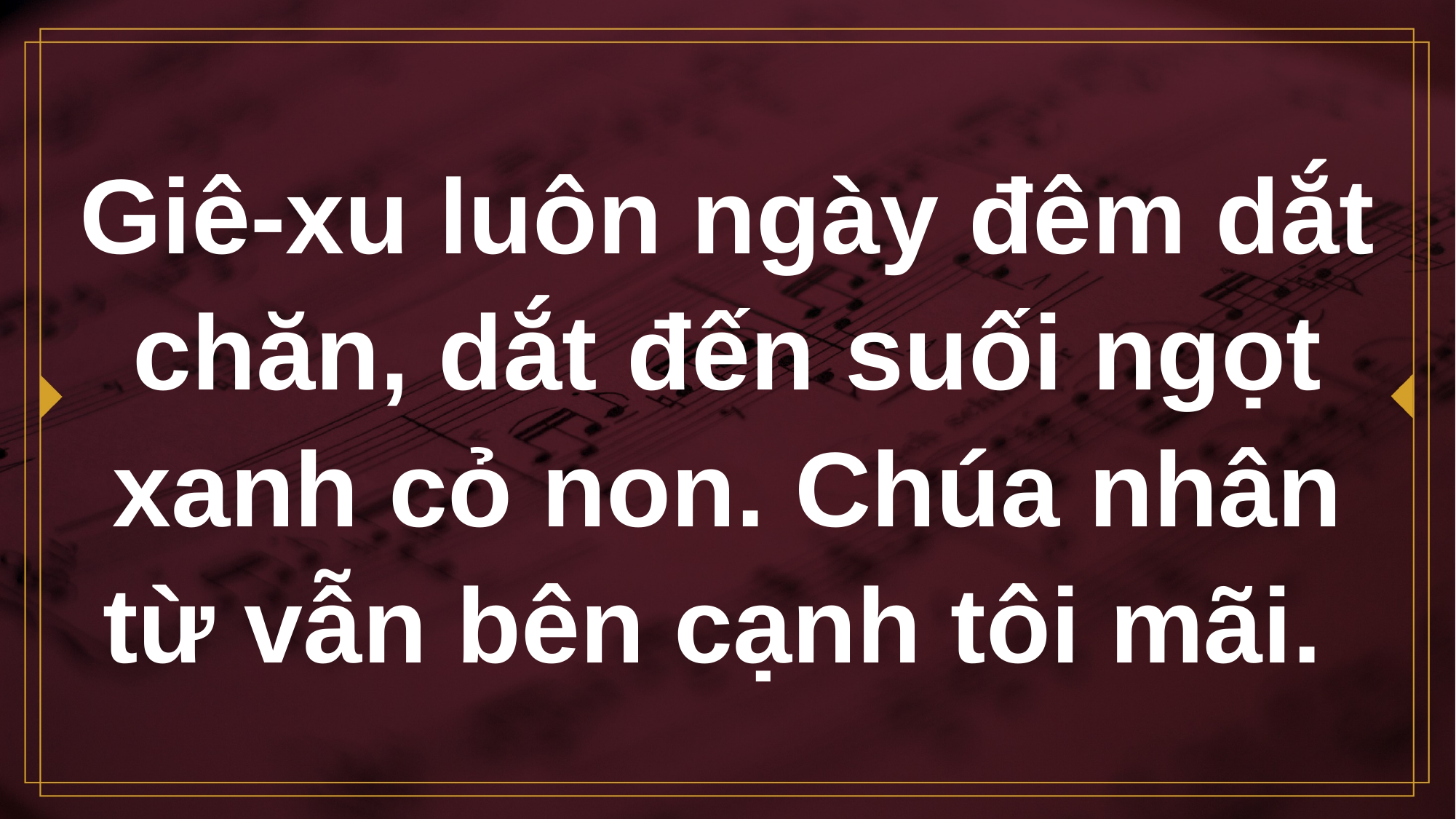

# Giê-xu luôn ngày đêm dắt chăn, dắt đến suối ngọt xanh cỏ non. Chúa nhân từ vẫn bên cạnh tôi mãi.